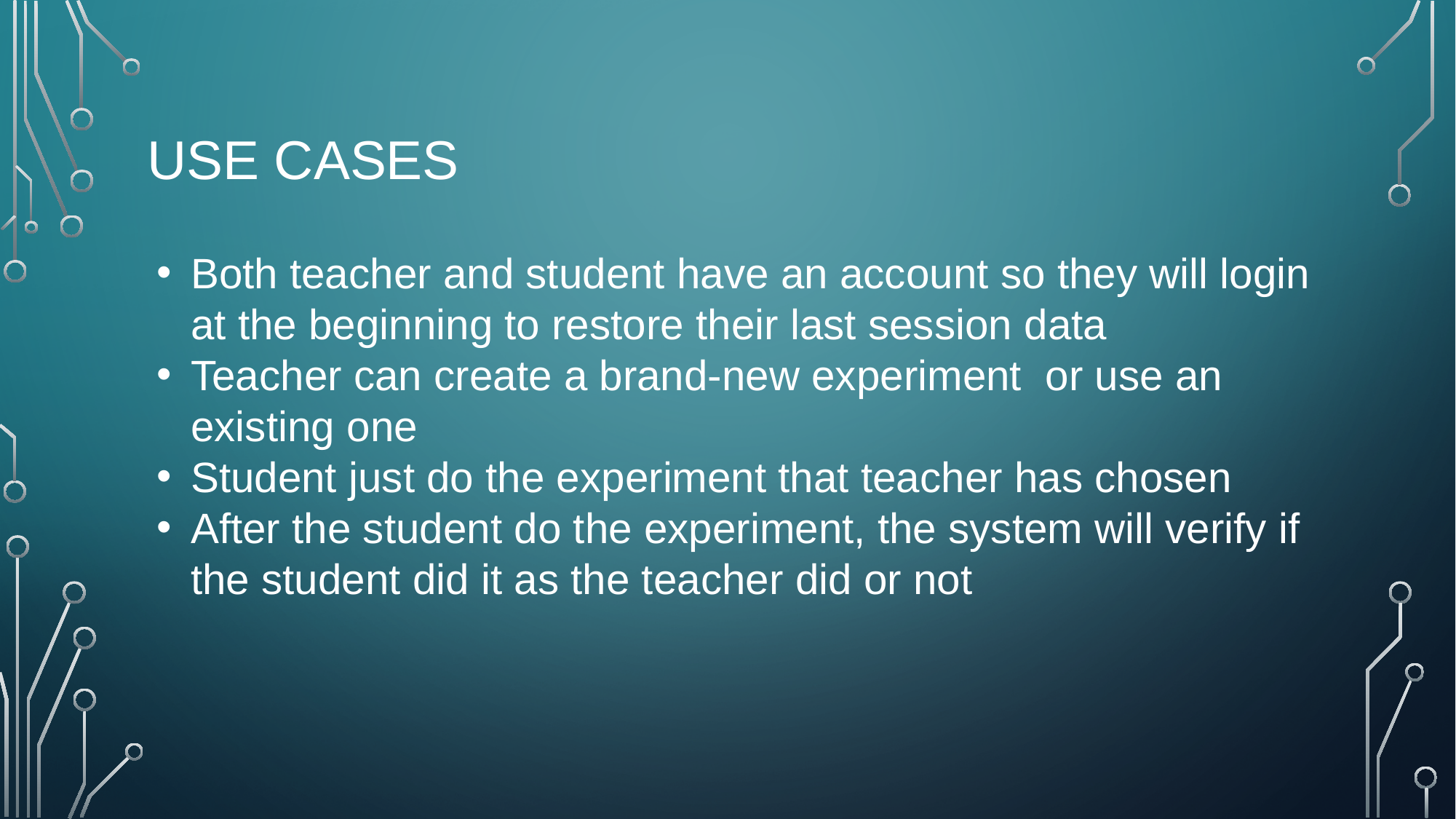

# Use cases
Both teacher and student have an account so they will login at the beginning to restore their last session data
Teacher can create a brand-new experiment  or use an existing one
Student just do the experiment that teacher has chosen
After the student do the experiment, the system will verify if the student did it as the teacher did or not